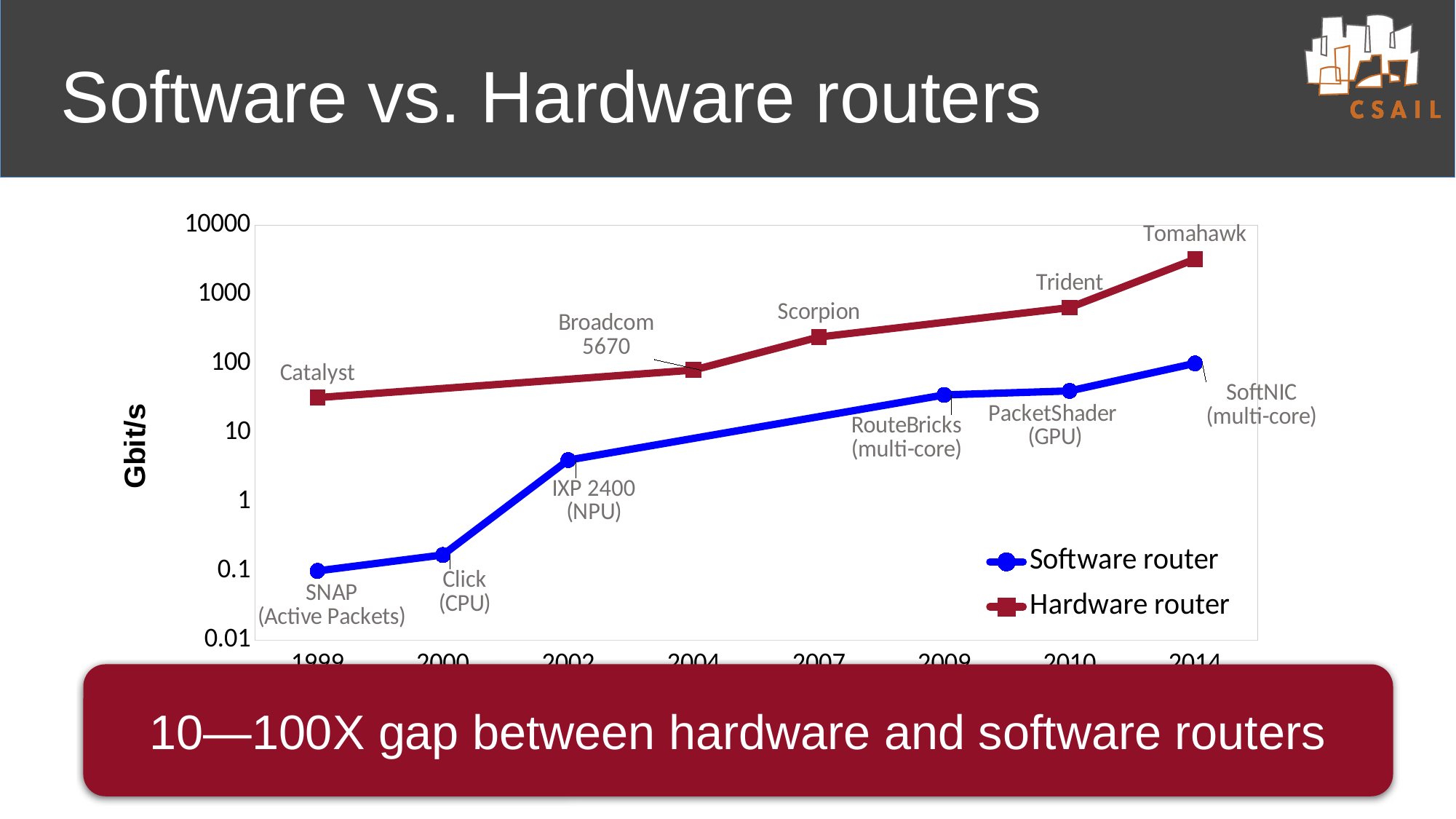

# Software vs. Hardware routers

### Chart

| Category | Software router | Hardware router |
|---|---|---|
| 1999.0 | 0.1 | 32.0 |
| 2000.0 | 0.17 | None |
| 2002.0 | 4.0 | None |
| 2004.0 | None | 80.0 |
| 2007.0 | None | 240.0 |
| 2009.0 | 35.0 | None |
| 2010.0 | 40.0 | 640.0 |
| 2014.0 | 100.0 | 3200.0 |
10—100X gap between hardware and software routers
4